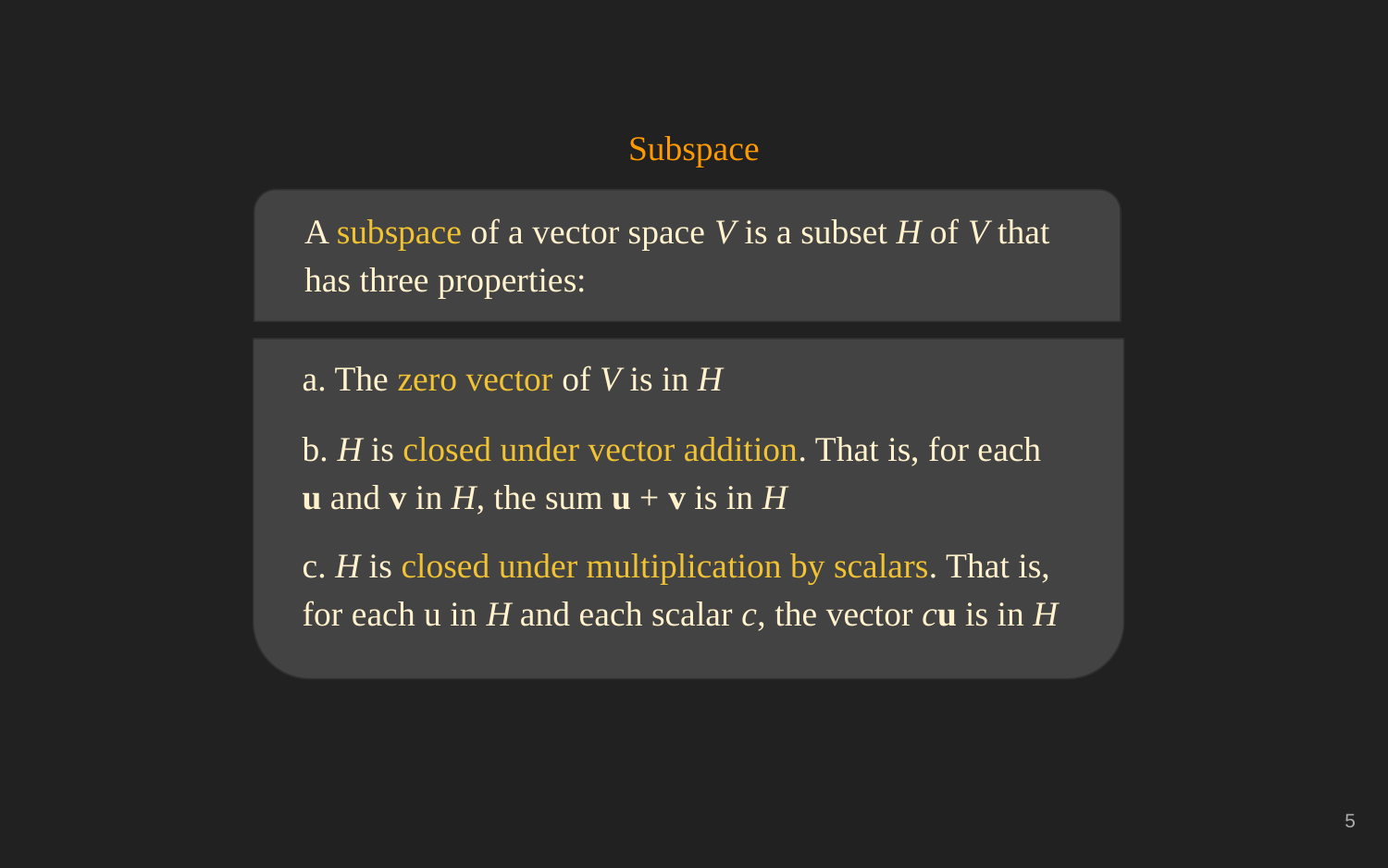

Subspace
A subspace of a vector space V is a subset H of V that has three properties:

a. The zero vector of V is in H

b. H is closed under vector addition. That is, for each u and v in H, the sum u + v is in H
c. H is closed under multiplication by scalars. That is, for each u in H and each scalar c, the vector cu is in H
5